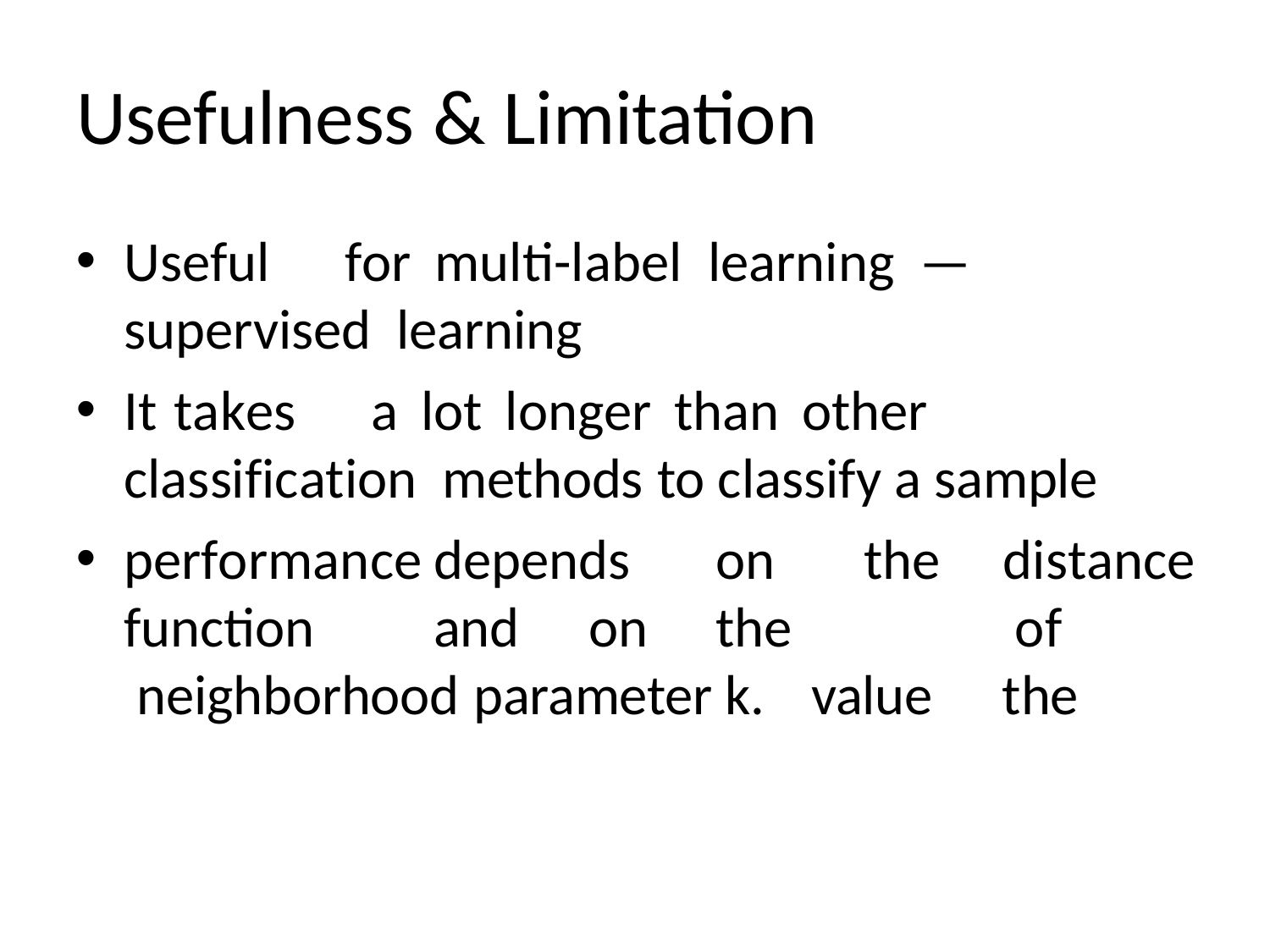

# Usefulness & Limitation
Useful	for	multi-label	learning	—	supervised  learning
It	takes	a	lot	longer	than	other	classification  methods to classify a sample
performance	depends	on  function	and		on	the  neighborhood parameter k.
the  value
distance  of	the